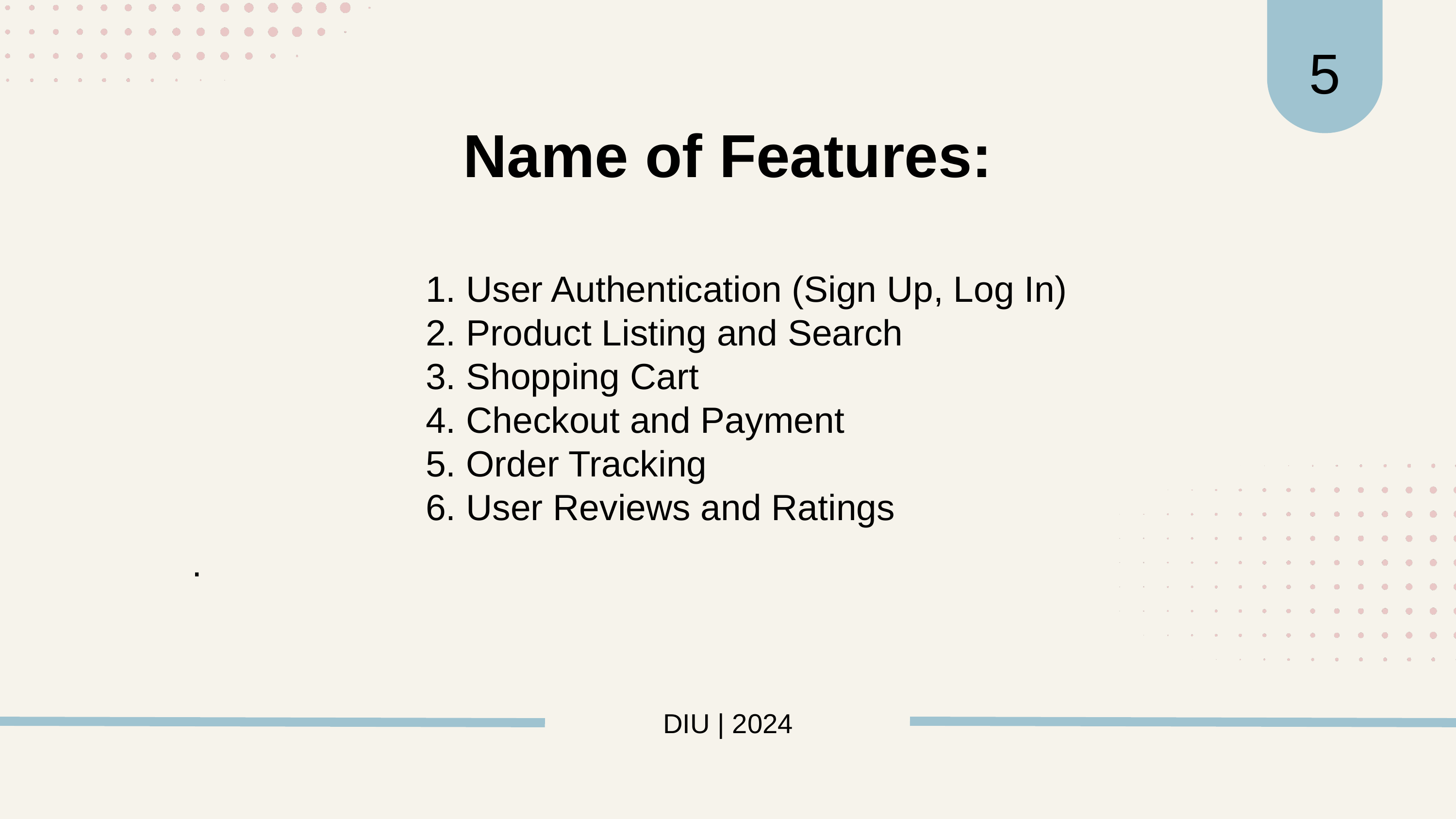

5

Name of Features:
1. User Authentication (Sign Up, Log In)
2. Product Listing and Search
3. Shopping Cart
4. Checkout and Payment
5. Order Tracking
6. User Reviews and Ratings

.
DIU | 2024